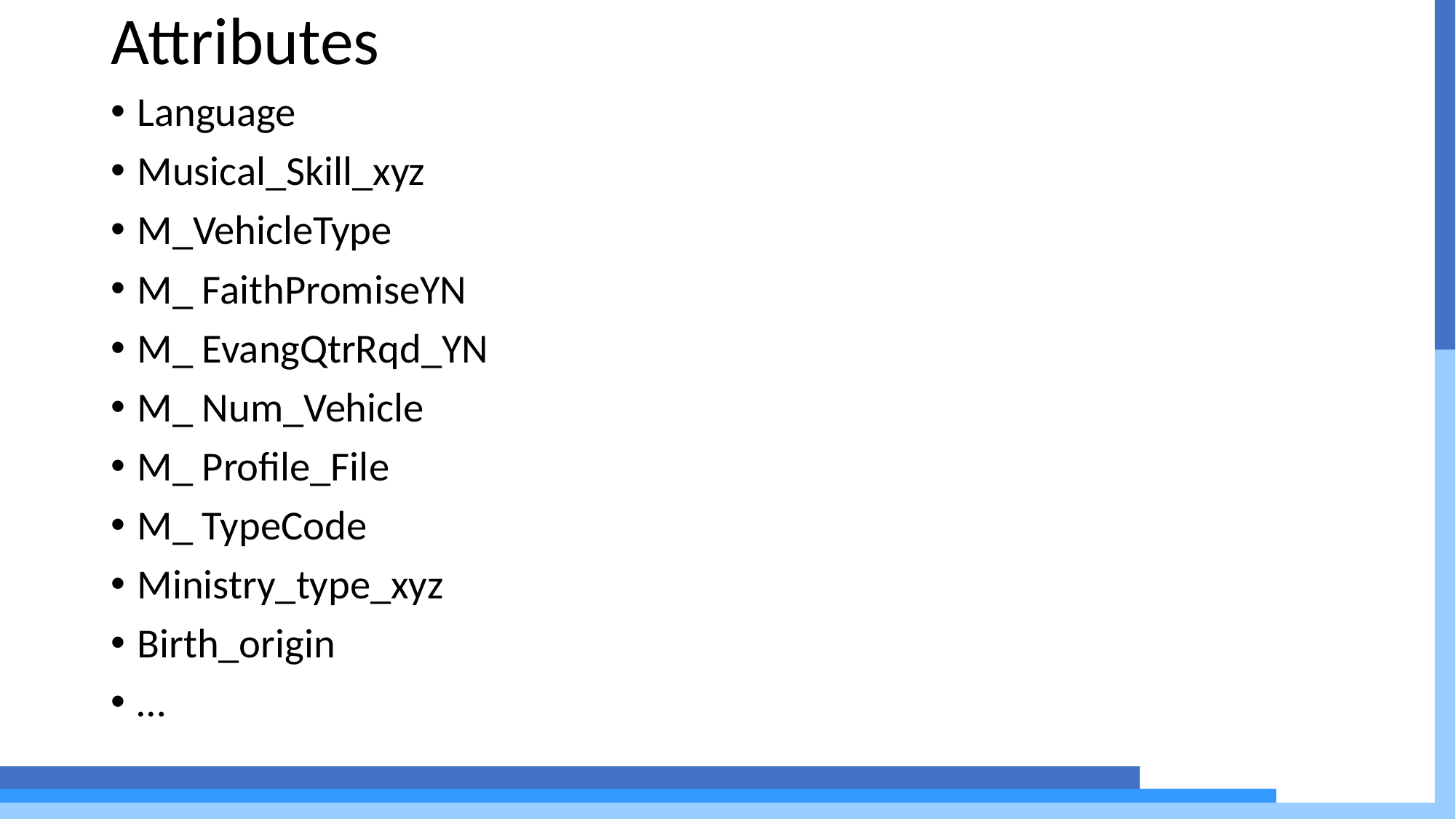

# Attributes
Language
Musical_Skill_xyz
M_VehicleType
M_ FaithPromiseYN
M_ EvangQtrRqd_YN
M_ Num_Vehicle
M_ Profile_File
M_ TypeCode
Ministry_type_xyz
Birth_origin
…